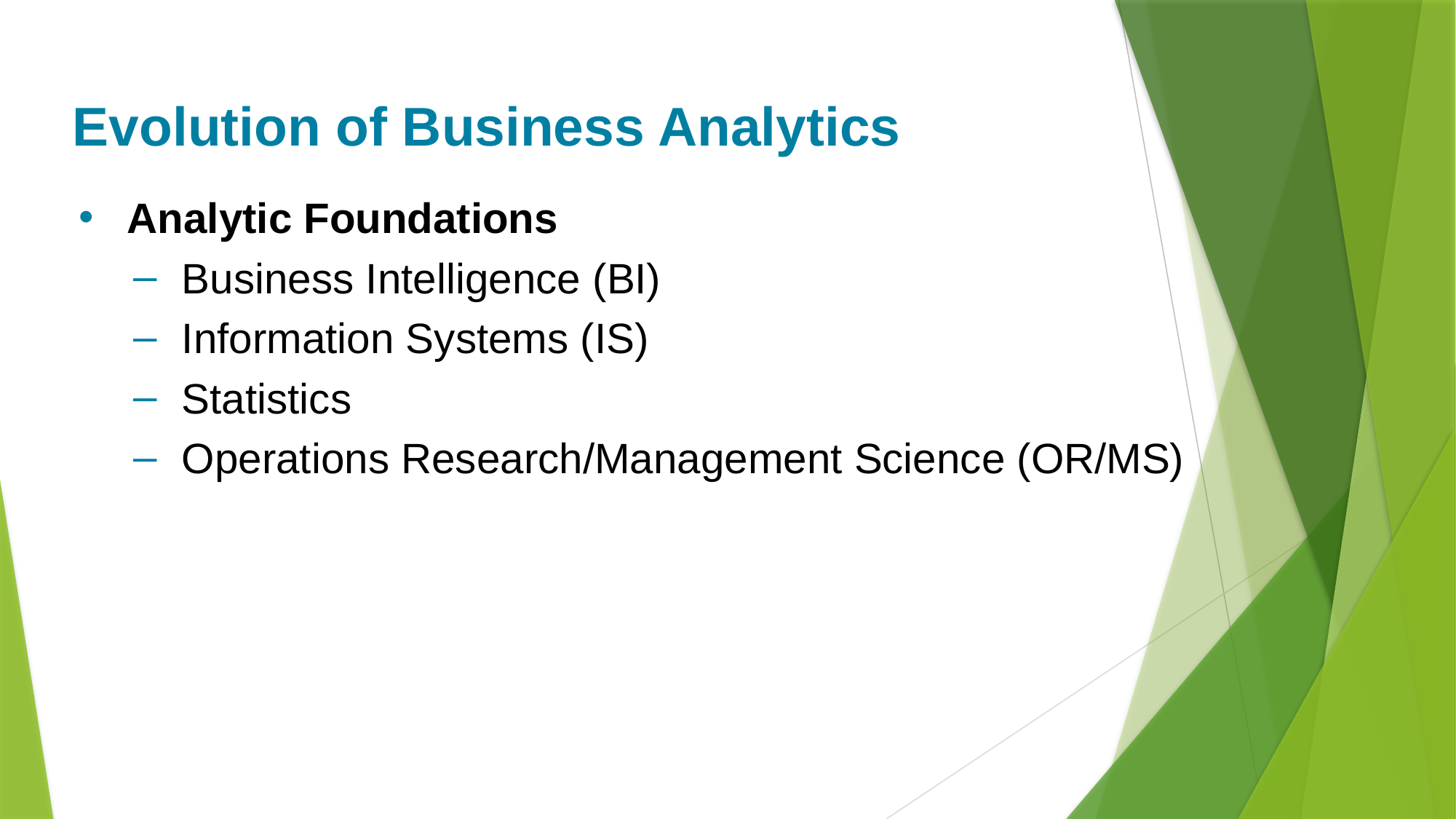

# Evolution of Business Analytics
Analytic Foundations
Business Intelligence (BI)
Information Systems (IS)
Statistics
Operations Research/Management Science (OR/MS)